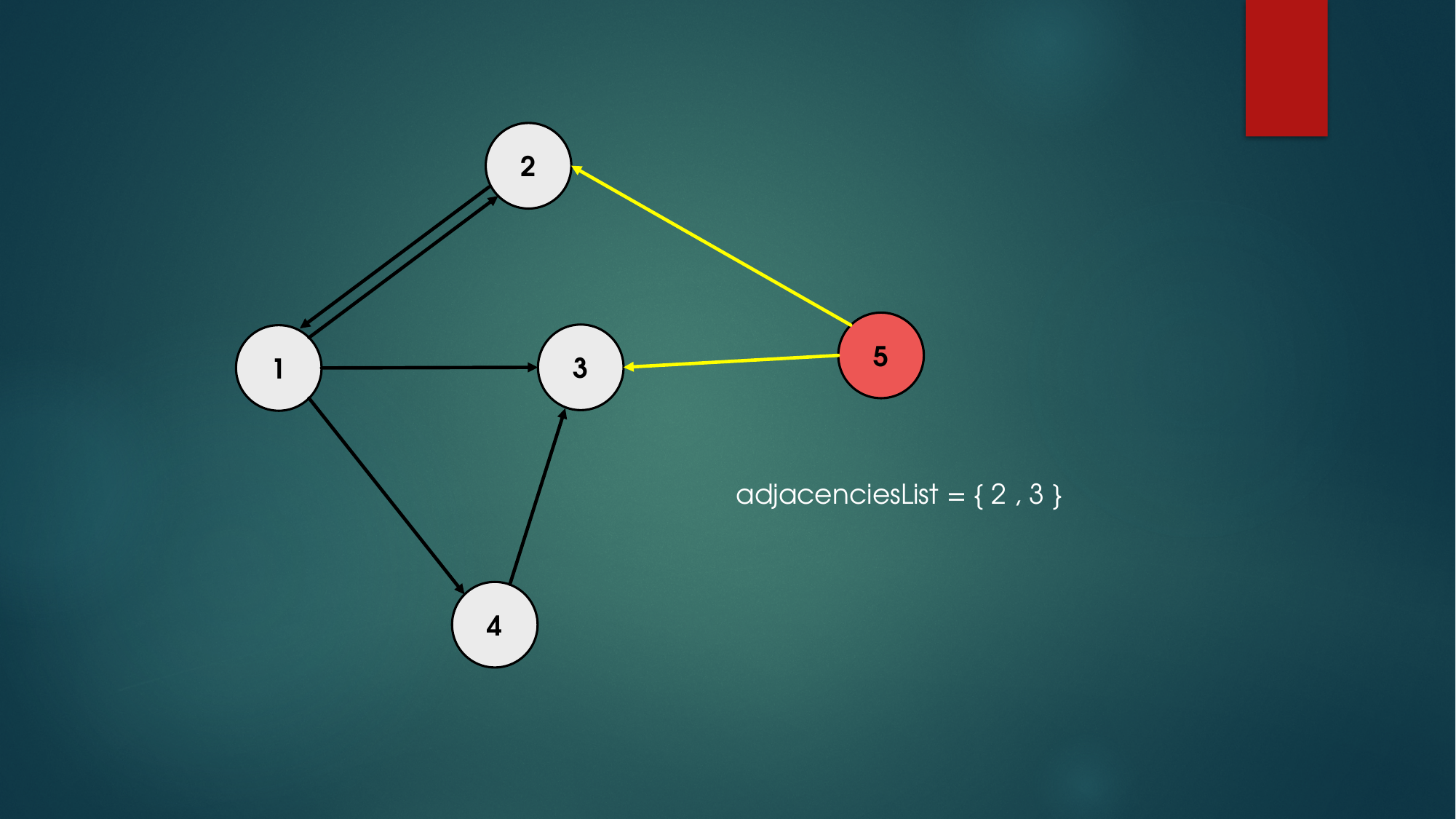

2
5
3
1
adjacenciesList = { 2 , 3 }
4